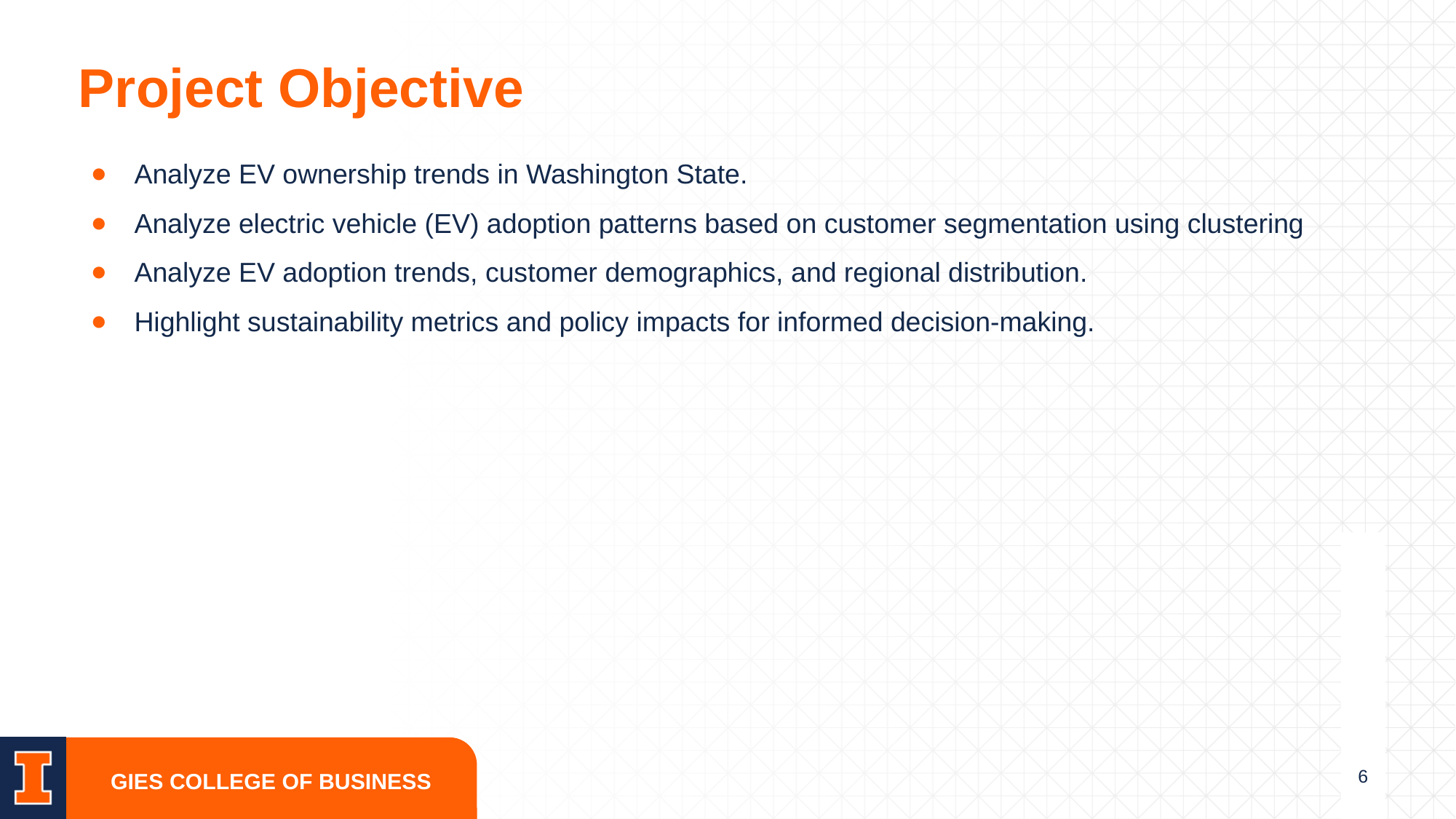

# Project Objective
Analyze EV ownership trends in Washington State.
Analyze electric vehicle (EV) adoption patterns based on customer segmentation using clustering
Analyze EV adoption trends, customer demographics, and regional distribution.
Highlight sustainability metrics and policy impacts for informed decision-making.

6
GIES COLLEGE OF BUSINESS